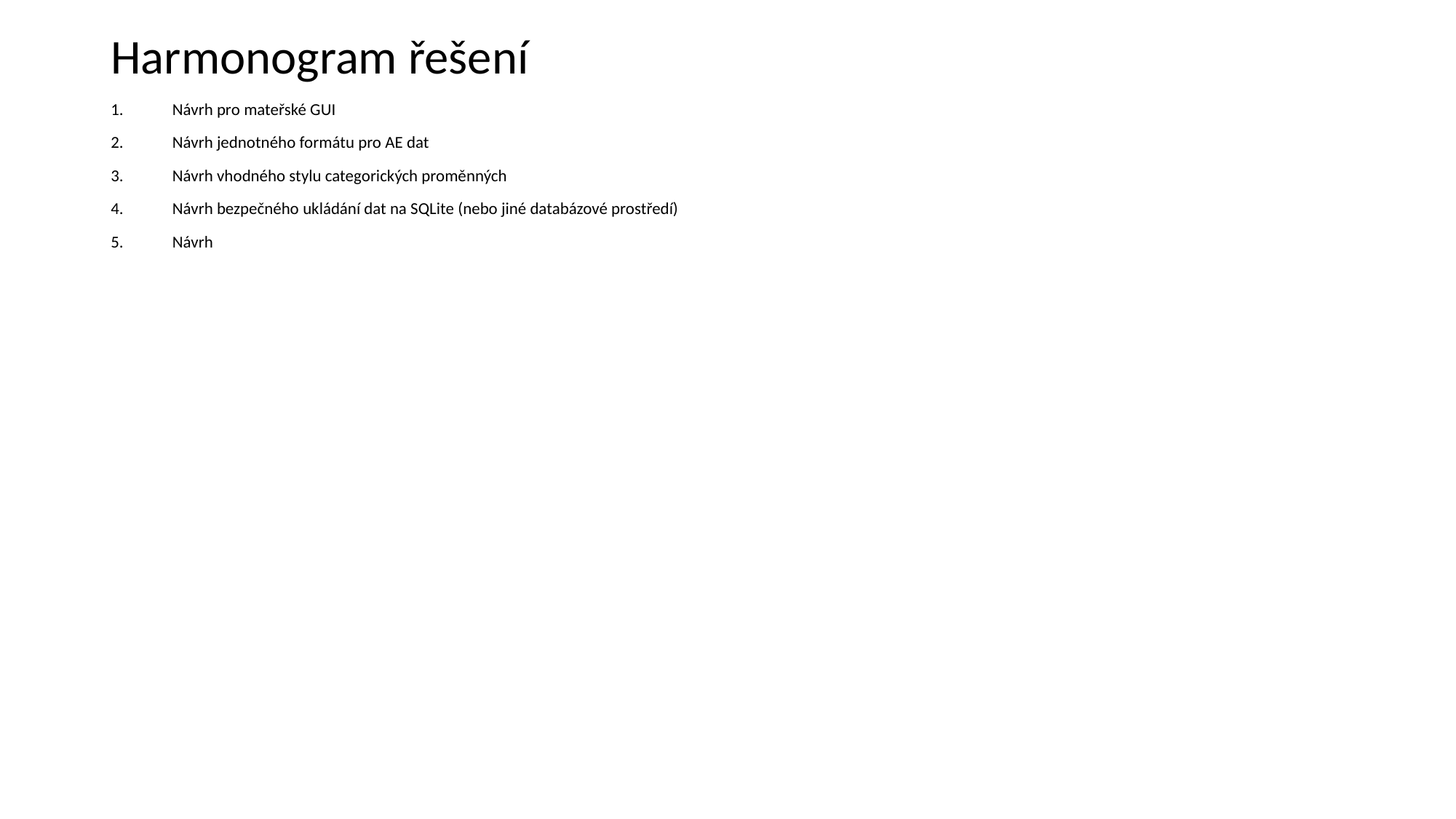

# Harmonogram řešení
Návrh pro mateřské GUI
Návrh jednotného formátu pro AE dat
Návrh vhodného stylu categorických proměnných
Návrh bezpečného ukládání dat na SQLite (nebo jiné databázové prostředí)
Návrh